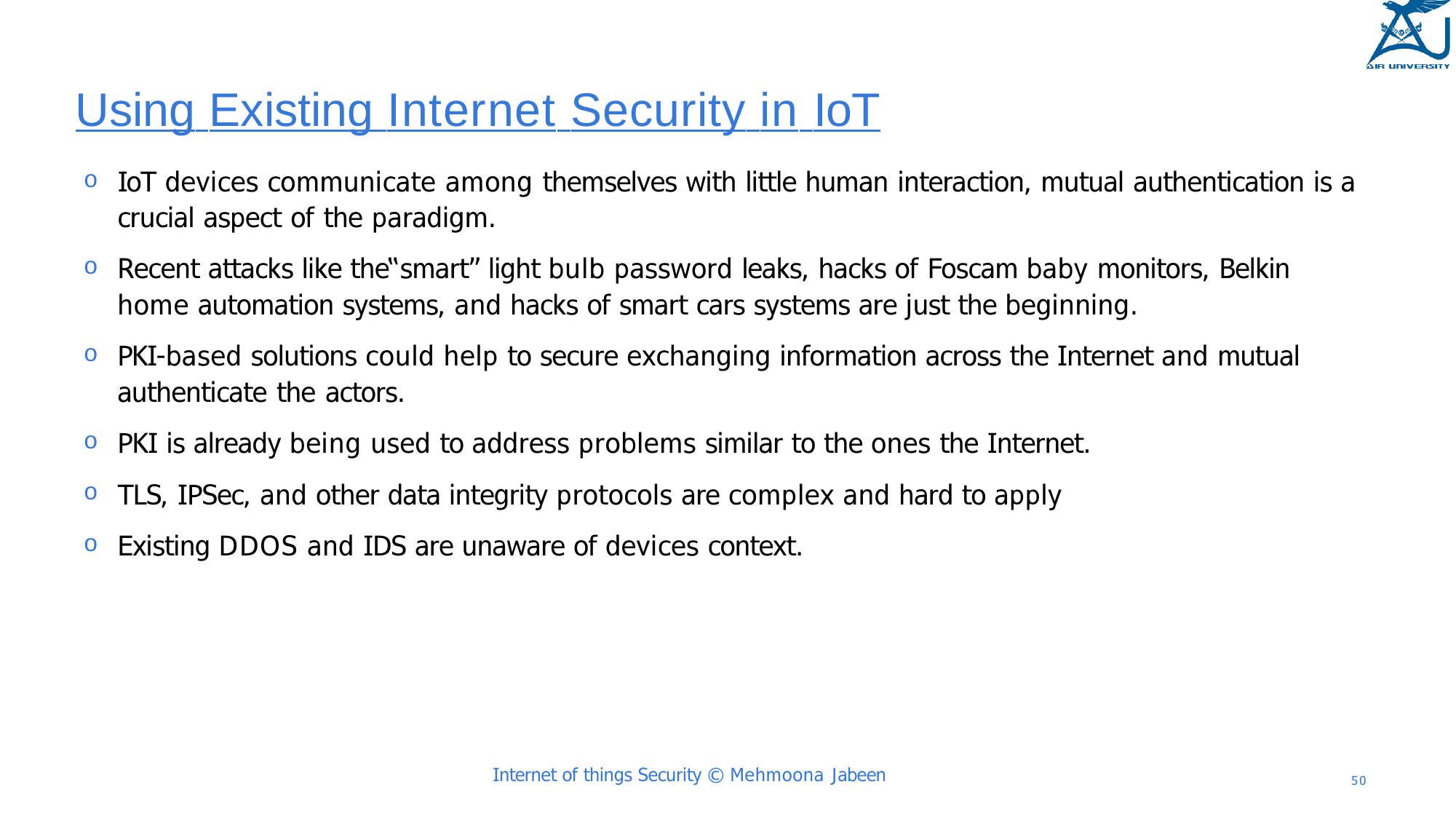

# Using Existing Internet Security in IoT
IoT devices communicate among themselves with little human interaction, mutual authentication is a crucial aspect of the paradigm.
Recent attacks like the“smart” light bulb password leaks, hacks of Foscam baby monitors, Belkin
home automation systems, and hacks of smart cars systems are just the beginning.
PKI-based solutions could help to secure exchanging information across the Internet and mutual authenticate the actors.
PKI is already being used to address problems similar to the ones the Internet.
TLS, IPSec, and other data integrity protocols are complex and hard to apply
Existing DDOS and IDS are unaware of devices context.
Internet of things Security © Mehmoona Jabeen
50